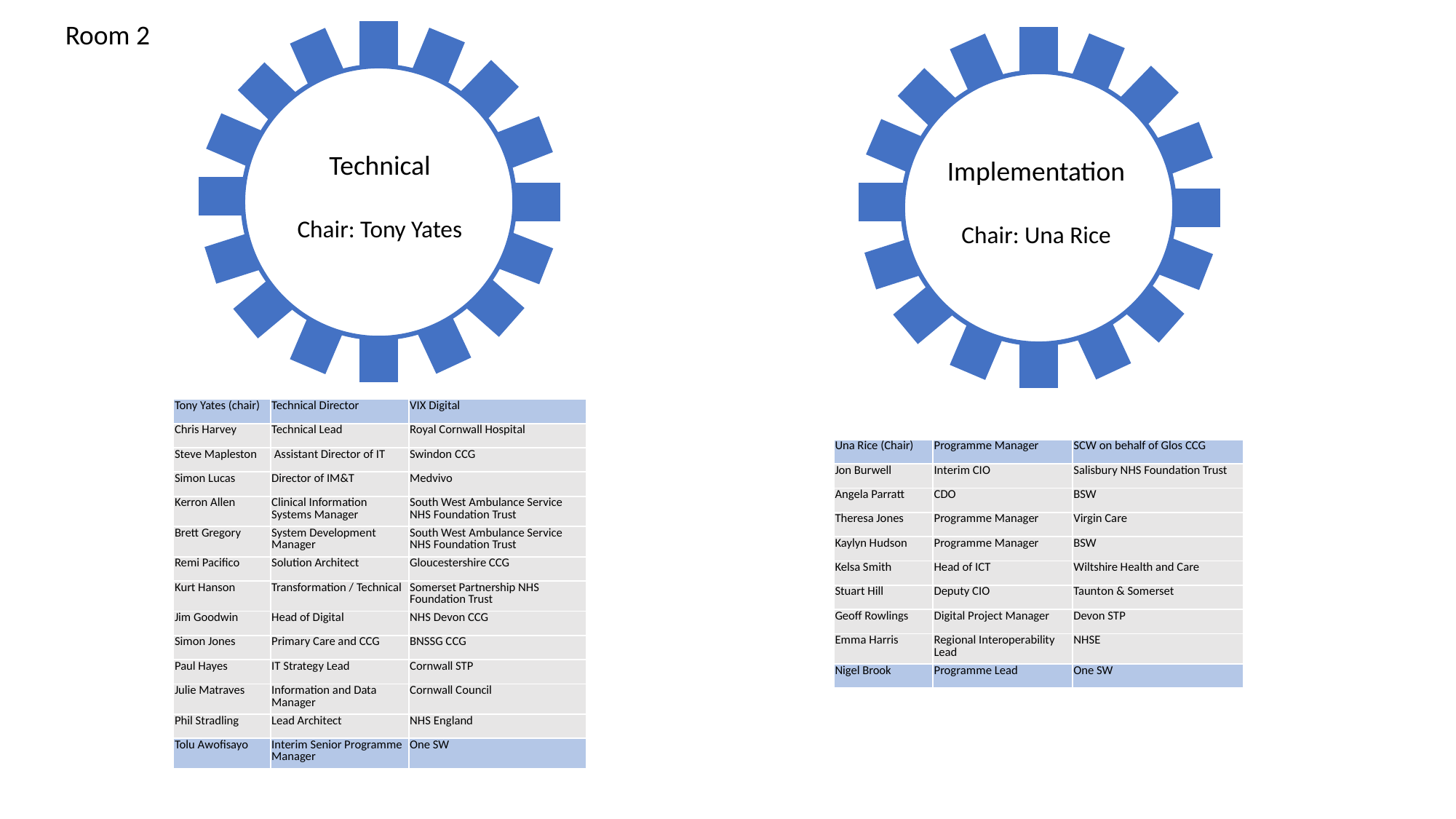

Room 2

Technical

Chair: Tony Yates

Implementation

Chair: Una Rice

| Tony Yates (chair) | Technical Director | VIX Digital |
| --- | --- | --- |
| Chris Harvey | Technical Lead | Royal Cornwall Hospital |
| Steve Mapleston | Assistant Director of IT | Swindon CCG |
| Simon Lucas | Director of IM&T | Medvivo |
| Kerron Allen | Clinical Information Systems Manager | South West Ambulance Service NHS Foundation Trust |
| Brett Gregory | System Development Manager | South West Ambulance Service NHS Foundation Trust |
| Remi Pacifico | Solution Architect | Gloucestershire CCG |
| Kurt Hanson | Transformation / Technical | Somerset Partnership NHS Foundation Trust |
| Jim Goodwin | Head of Digital | NHS Devon CCG |
| Simon Jones | Primary Care and CCG | BNSSG CCG |
| Paul Hayes | IT Strategy Lead | Cornwall STP |
| Julie Matraves | Information and Data Manager | Cornwall Council |
| Phil Stradling | Lead Architect | NHS England |
| Tolu Awofisayo | Interim Senior Programme Manager | One SW |
| Una Rice (Chair) | Programme Manager | SCW on behalf of Glos CCG |
| --- | --- | --- |
| Jon Burwell | Interim CIO | Salisbury NHS Foundation Trust |
| Angela Parratt | CDO | BSW |
| Theresa Jones | Programme Manager | Virgin Care |
| Kaylyn Hudson | Programme Manager | BSW |
| Kelsa Smith | Head of ICT | Wiltshire Health and Care |
| Stuart Hill | Deputy CIO | Taunton & Somerset |
| Geoff Rowlings | Digital Project Manager | Devon STP |
| Emma Harris | Regional Interoperability Lead | NHSE |
| Nigel Brook | Programme Lead | One SW |